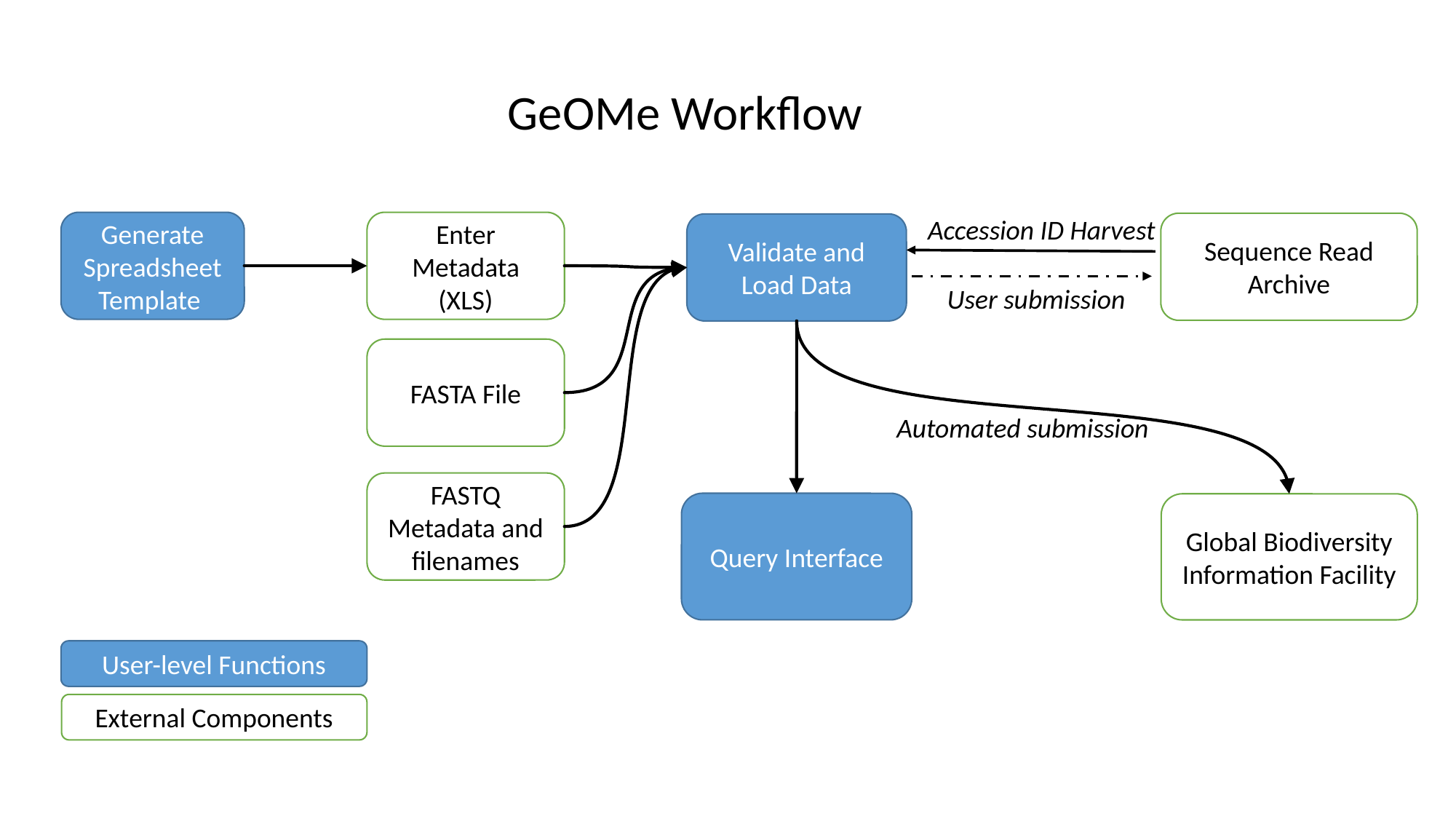

GeOMe Workflow
Accession ID Harvest
Generate Spreadsheet Template
Enter Metadata (XLS)
Sequence Read Archive
Validate and Load Data
User submission
FASTA File
Automated submission
FASTQ Metadata and filenames
Query Interface
Global Biodiversity Information Facility
User-level Functions
External Components